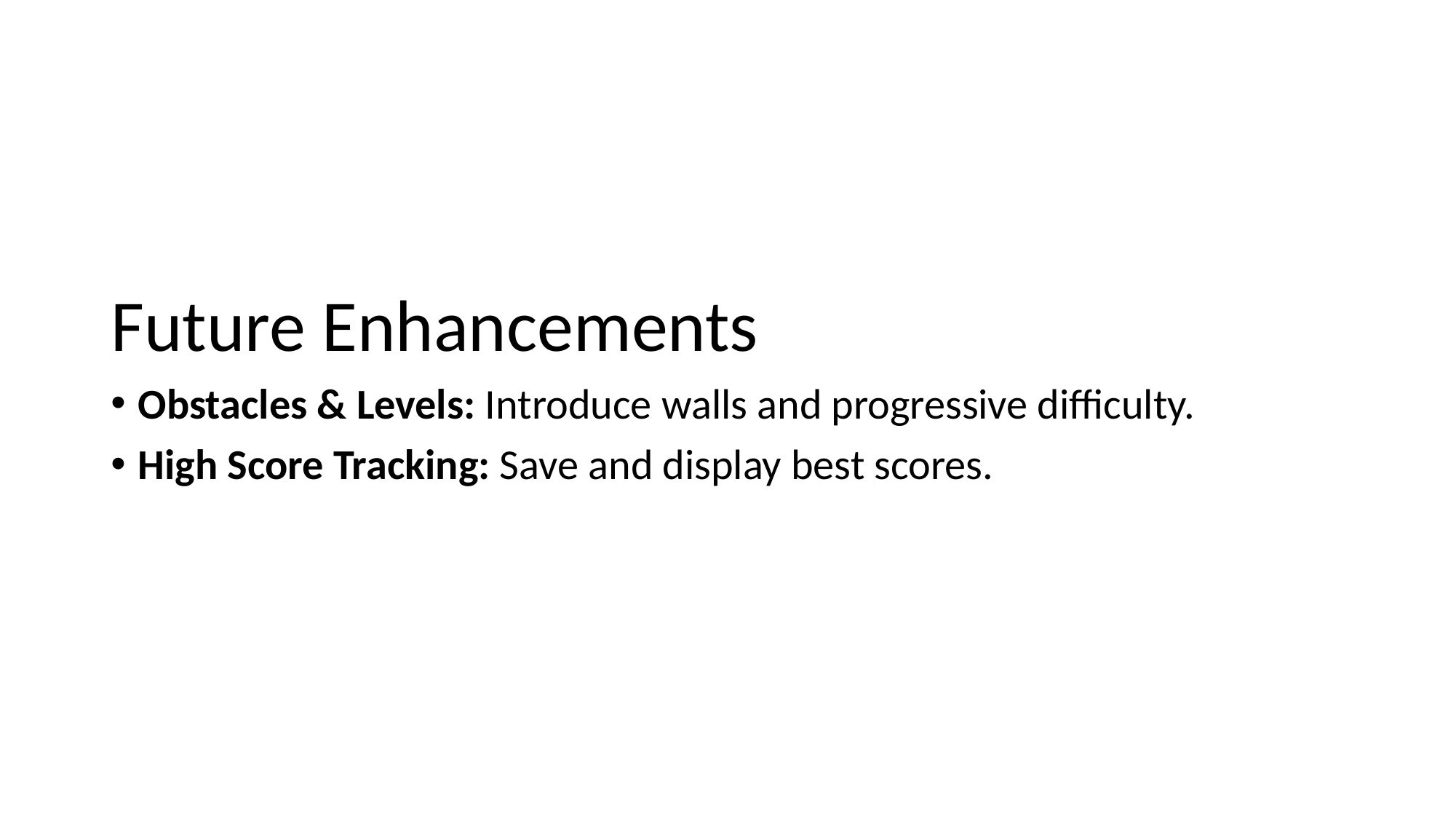

Future Enhancements
Obstacles & Levels: Introduce walls and progressive difficulty.
High Score Tracking: Save and display best scores.